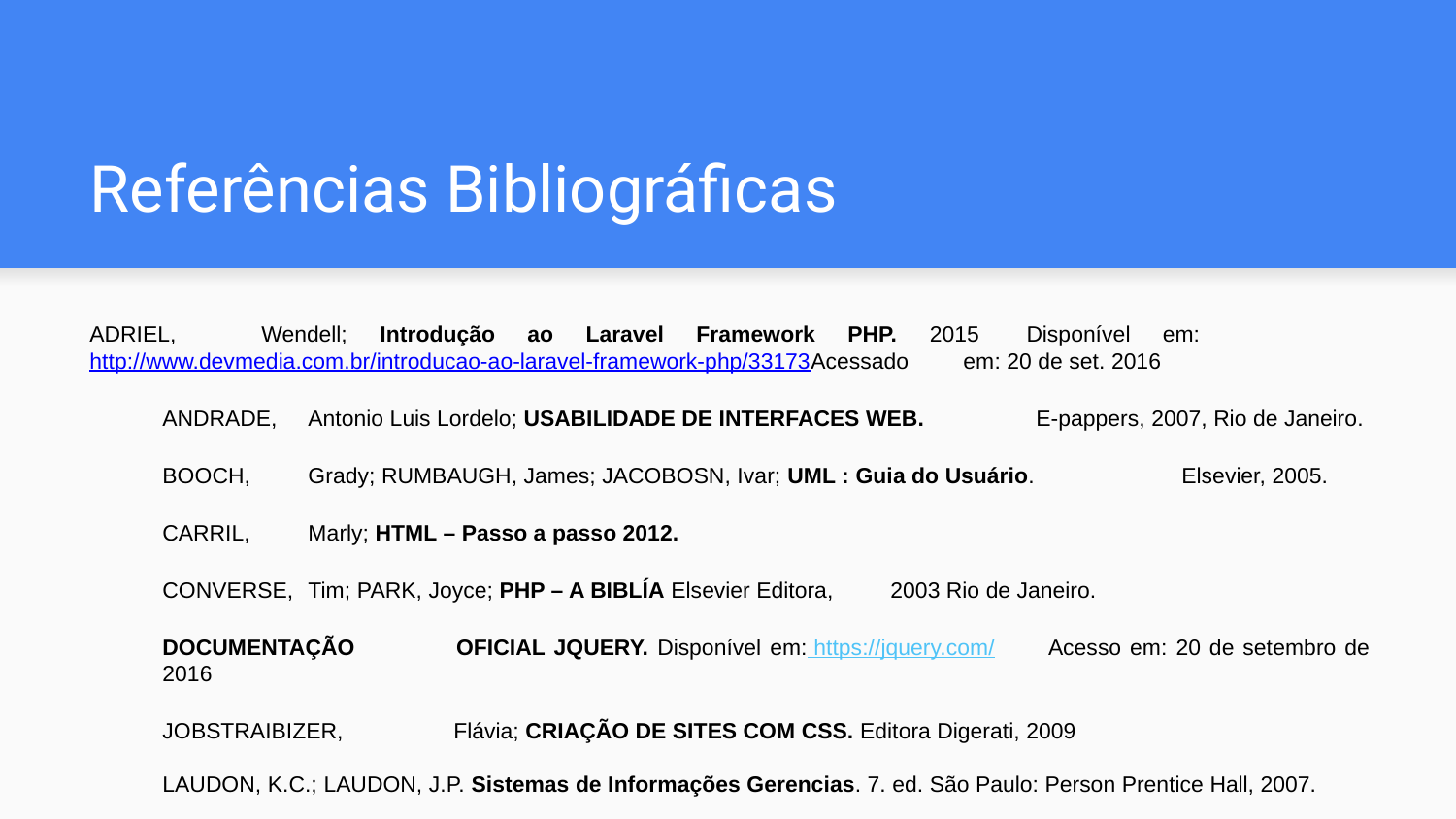

# Referências Bibliográficas
ADRIEL, 	Wendell; Introdução ao Laravel Framework PHP. 2015 	Disponível em: 	http://www.devmedia.com.br/introducao-ao-laravel-framework-php/33173Acessado 	em: 20 de set. 2016

ANDRADE, 	Antonio Luis Lordelo; USABILIDADE DE INTERFACES WEB. 	E-pappers, 2007, Rio de Janeiro.

BOOCH, 	Grady; RUMBAUGH, James; JACOBOSN, Ivar; UML : Guia do Usuário. 	Elsevier, 2005.

CARRIL, 	Marly; HTML – Passo a passo 2012.

CONVERSE, 	Tim; PARK, Joyce; PHP – A BIBLÍA Elsevier Editora, 	2003 Rio de Janeiro.

DOCUMENTAÇÃO 	OFICIAL JQUERY. Disponível em: https://jquery.com/ 	Acesso em: 20 de setembro de 2016

JOBSTRAIBIZER, 	Flávia; CRIAÇÃO DE SITES COM CSS. Editora Digerati, 2009

LAUDON, K.C.; LAUDON, J.P. Sistemas de Informações Gerencias. 7. ed. São Paulo: Person Prentice Hall, 2007.